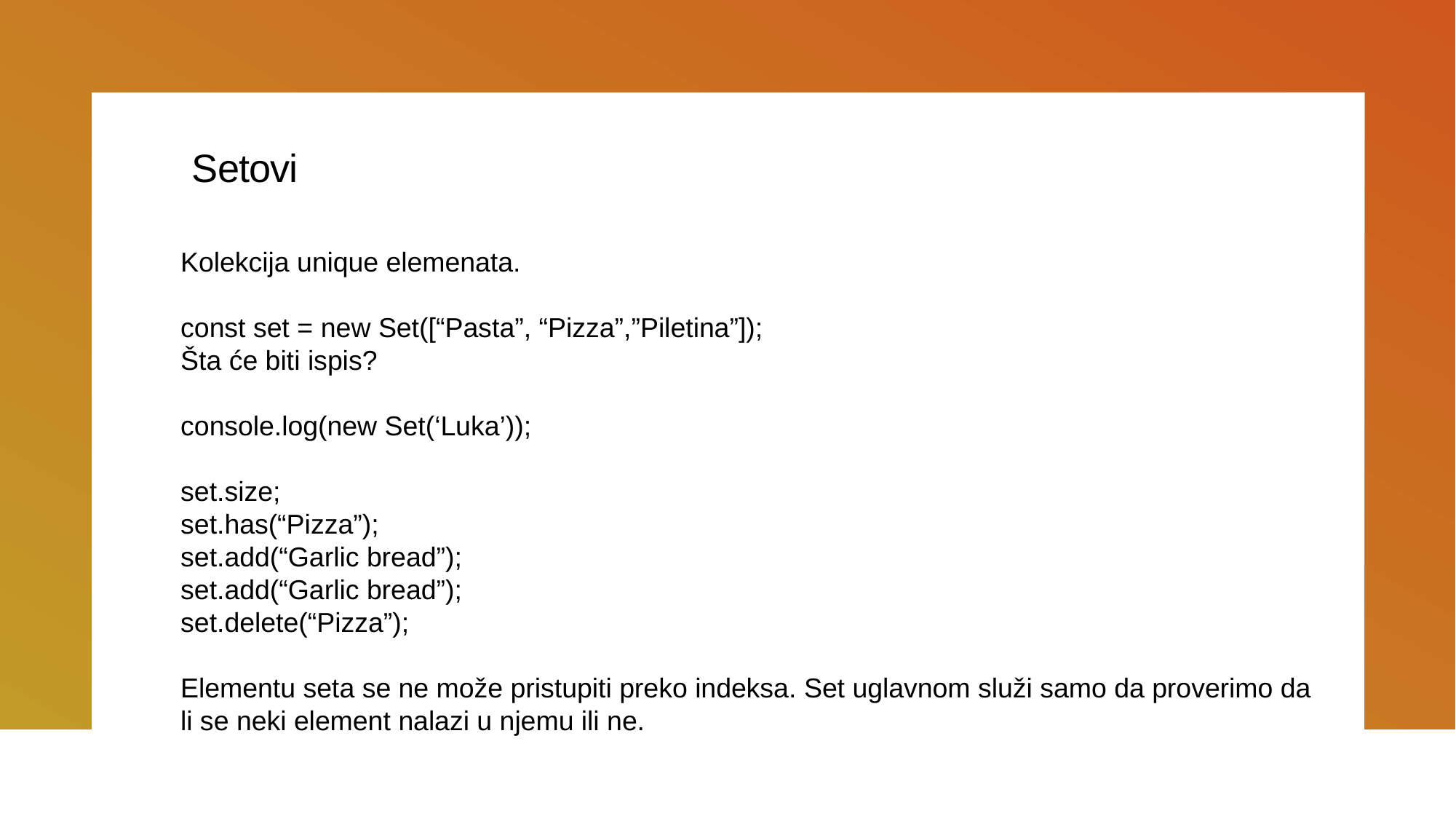

# Setovi
Kolekcija unique elemenata.

const set = new Set([“Pasta”, “Pizza”,”Piletina”]);
Šta će biti ispis?

console.log(new Set(‘Luka’));

set.size;
set.has(“Pizza”);
set.add(“Garlic bread”);
set.add(“Garlic bread”);
set.delete(“Pizza”);

Elementu seta se ne može pristupiti preko indeksa. Set uglavnom služi samo da proverimo da li se neki element nalazi u njemu ili ne.